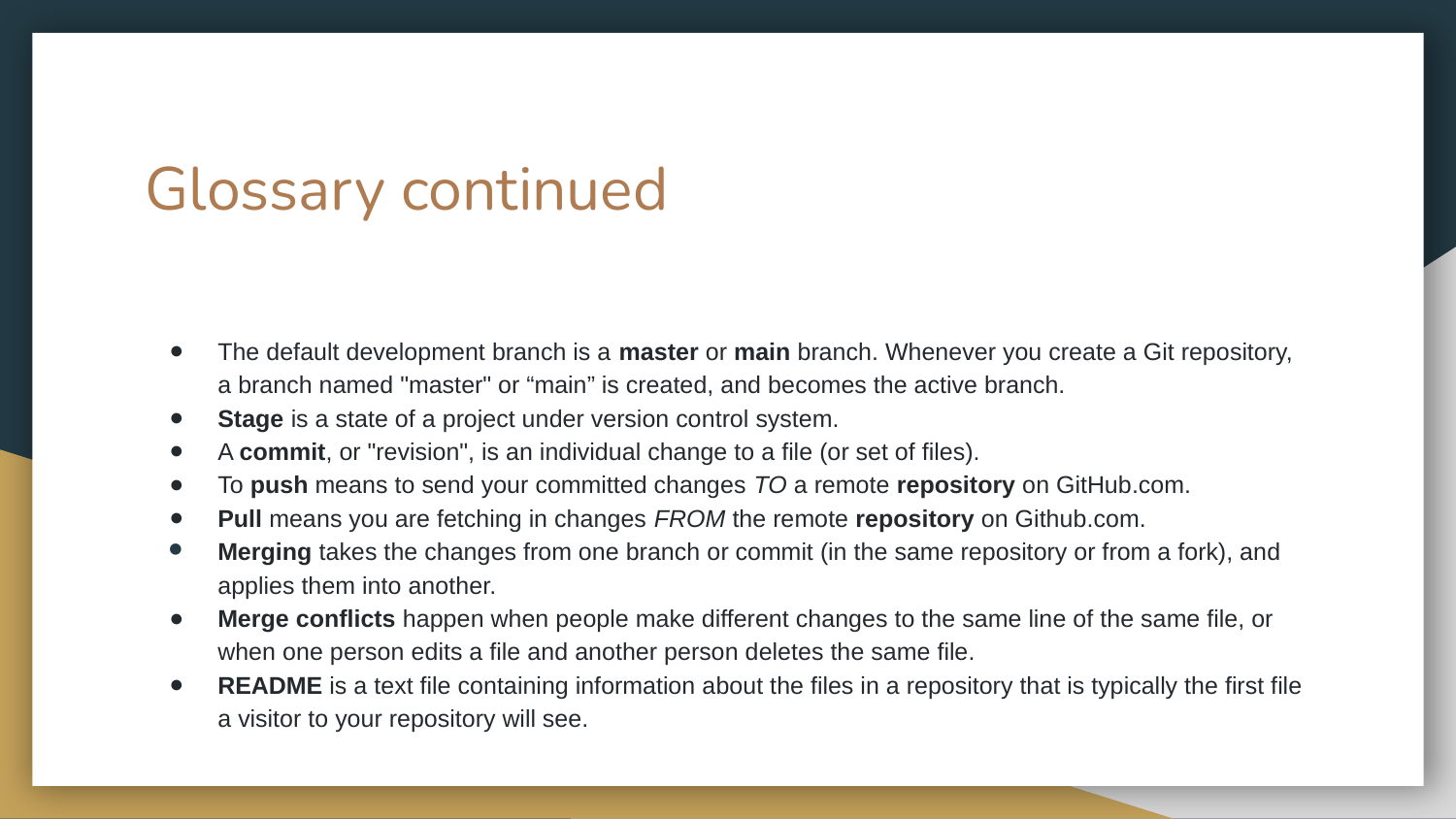

# Glossary continued
The default development branch is a master or main branch. Whenever you create a Git repository, a branch named "master" or “main” is created, and becomes the active branch.
Stage is a state of a project under version control system.
A commit, or "revision", is an individual change to a file (or set of files).
To push means to send your committed changes TO a remote repository on GitHub.com.
Pull means you are fetching in changes FROM the remote repository on Github.com.
Merging takes the changes from one branch or commit (in the same repository or from a fork), and applies them into another.
Merge conflicts happen when people make different changes to the same line of the same file, or when one person edits a file and another person deletes the same file.
README is a text file containing information about the files in a repository that is typically the first file a visitor to your repository will see.